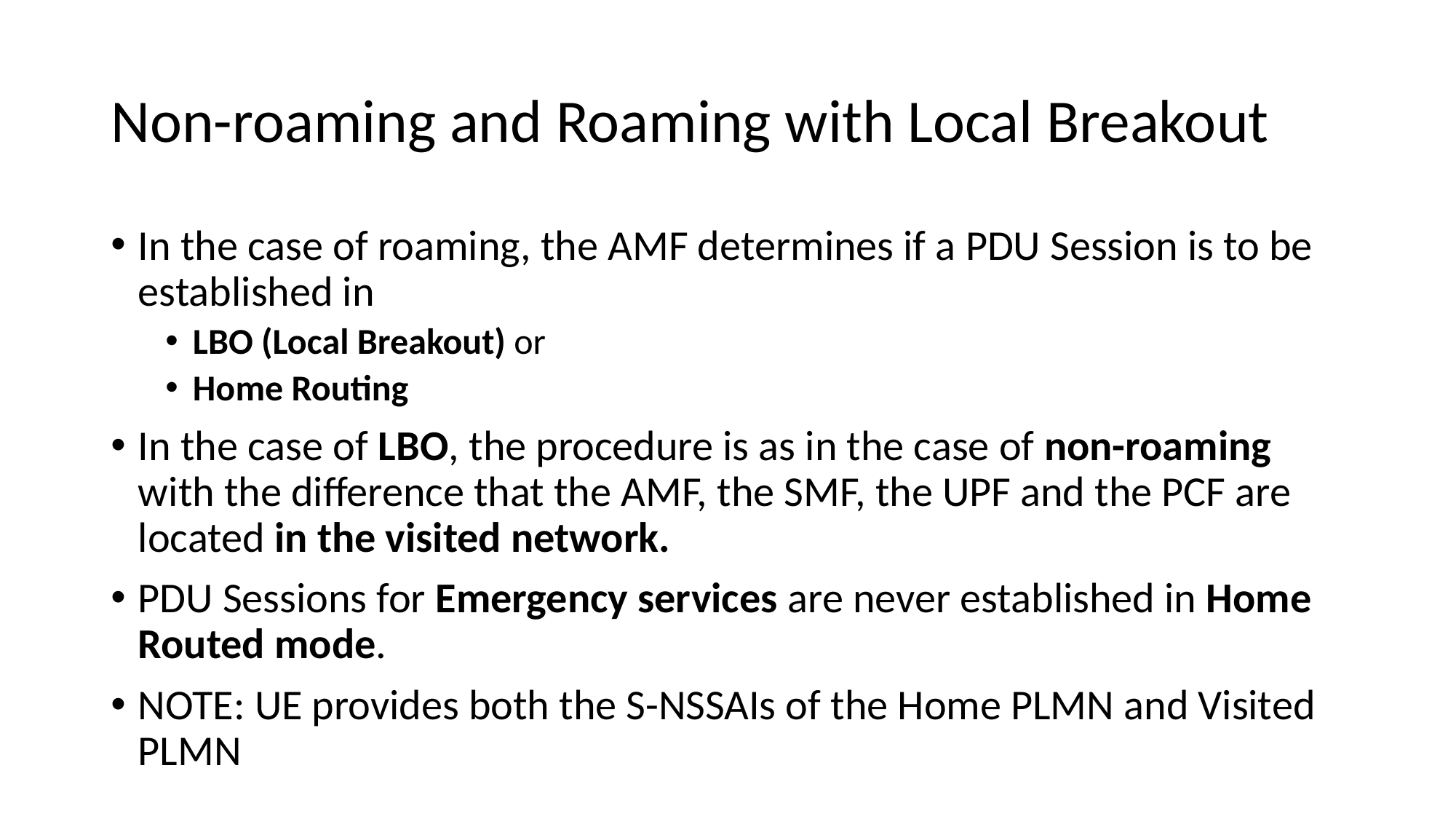

# Non-roaming and Roaming with Local Breakout
In the case of roaming, the AMF determines if a PDU Session is to be established in
LBO (Local Breakout) or
Home Routing
In the case of LBO, the procedure is as in the case of non-roaming with the difference that the AMF, the SMF, the UPF and the PCF are located in the visited network.
PDU Sessions for Emergency services are never established in Home Routed mode.
NOTE: UE provides both the S-NSSAIs of the Home PLMN and Visited PLMN